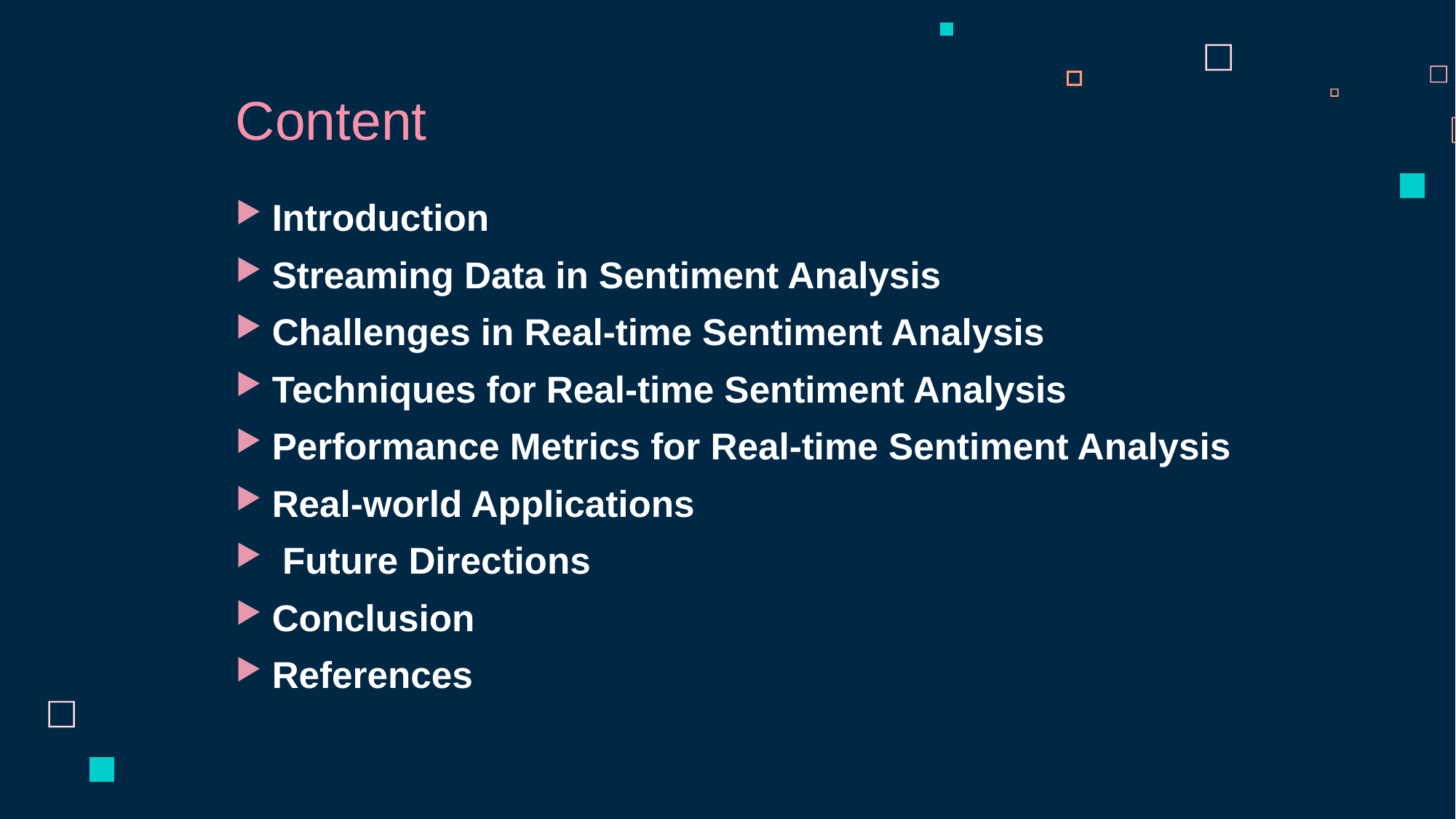

Content
Introduction
Streaming Data in Sentiment Analysis
Challenges in Real-time Sentiment Analysis
Techniques for Real-time Sentiment Analysis
Performance Metrics for Real-time Sentiment Analysis
Real-world Applications
 Future Directions
Conclusion
References